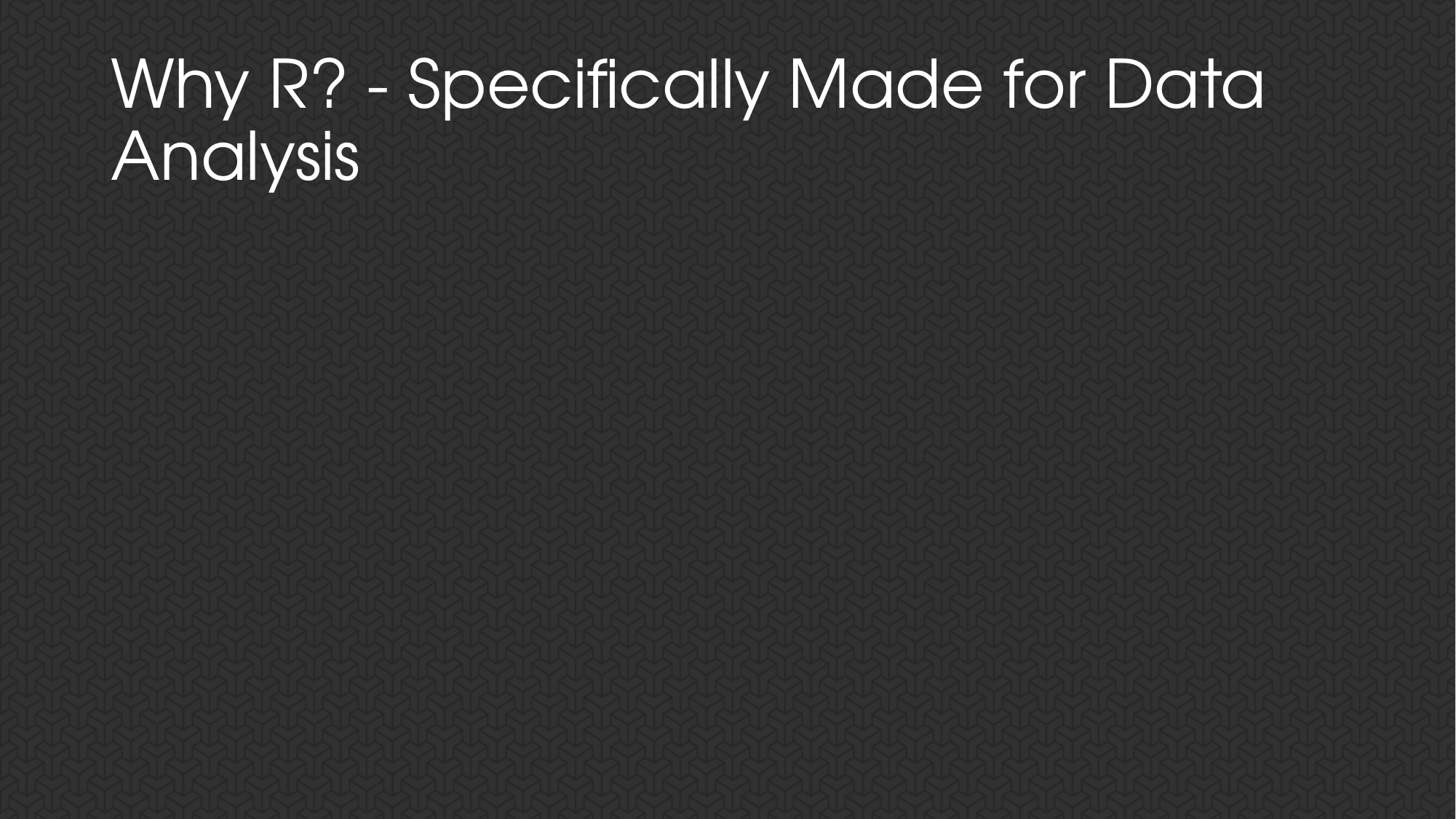

# Why R? - Specifically Made for Data Analysis